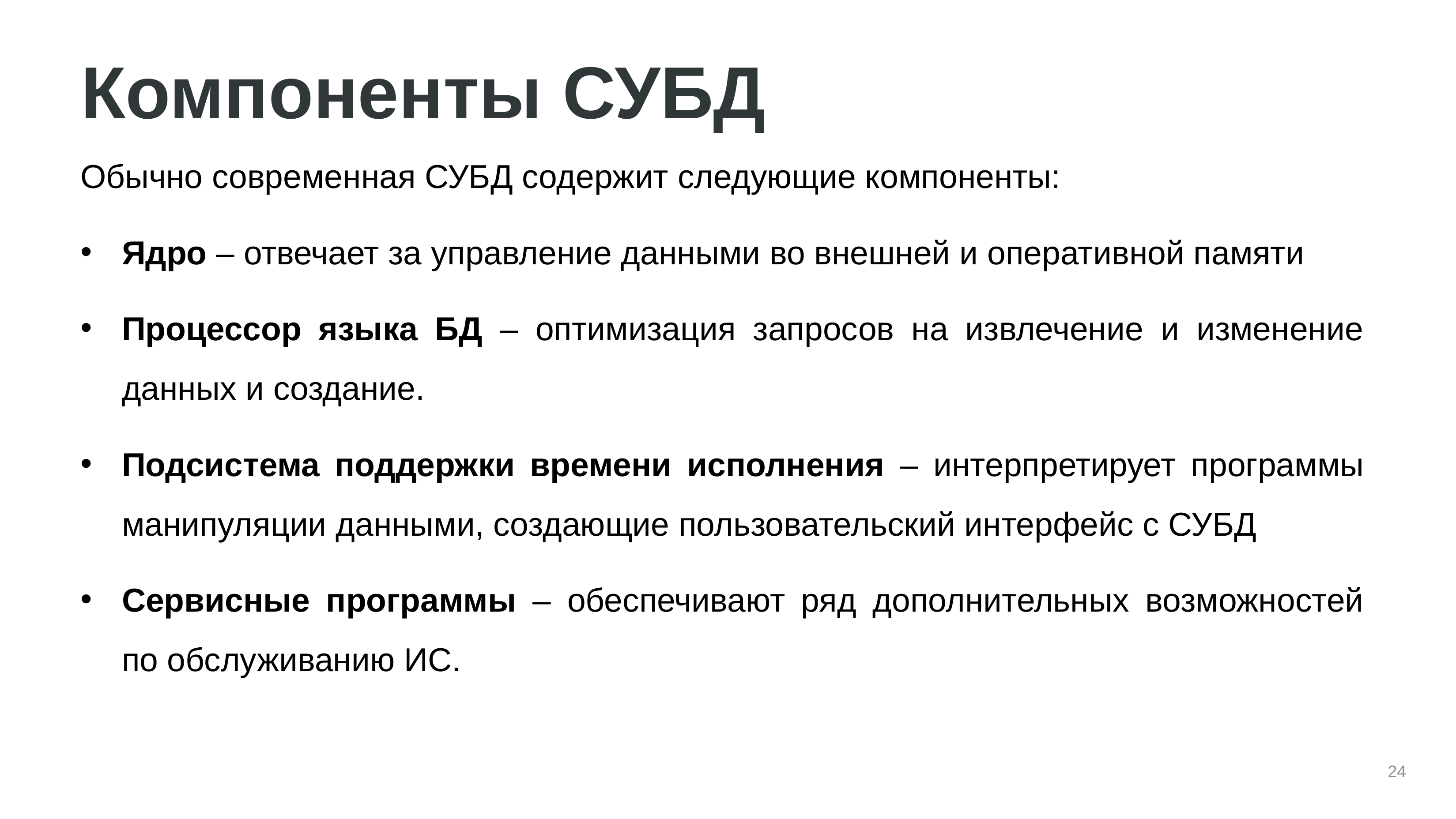

# Компоненты СУБД
Обычно современная СУБД содержит следующие компоненты:
Ядро – отвечает за управление данными во внешней и оперативной памяти
Процессор языка БД – оптимизация запросов на извлечение и изменение данных и создание.
Подсистема поддержки времени исполнения – интерпретирует программы манипуляции данными, создающие пользовательский интерфейс с СУБД
Сервисные программы – обеспечивают ряд дополнительных возможностей по обслуживанию ИС.
24